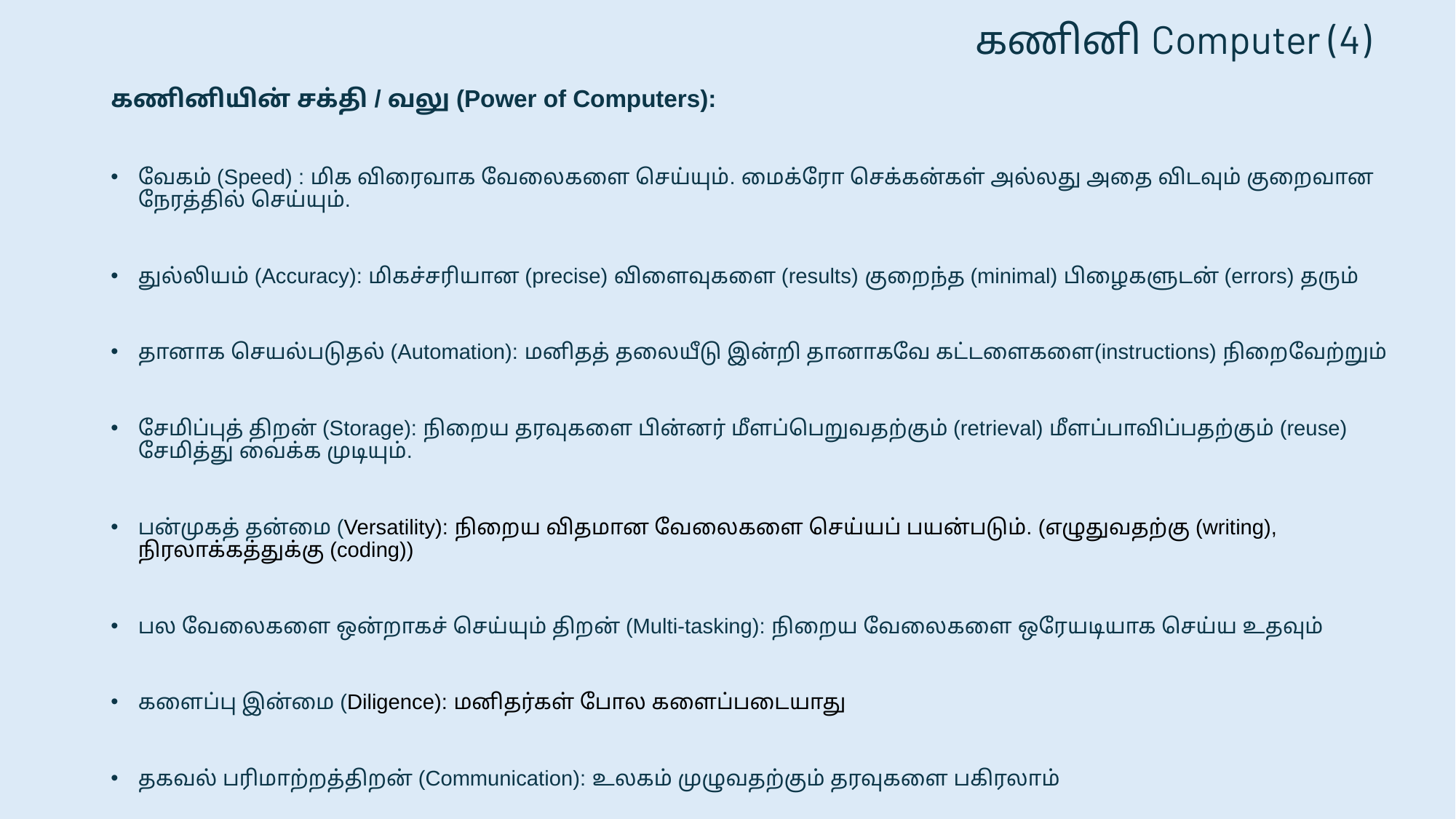

# கணினி Computer (4)
கணினியின் சக்தி / வலு (Power of Computers):

வேகம் (Speed) : மிக விரைவாக வேலைகளை செய்யும். மைக்ரோ செக்கன்கள் அல்லது அதை விடவும் குறைவான நேரத்தில் செய்யும்.

துல்லியம் (Accuracy): மிகச்சரியான (precise) விளைவுகளை (results) குறைந்த (minimal) பிழைகளுடன் (errors) தரும்

தானாக செயல்படுதல் (Automation): மனிதத் தலையீடு இன்றி தானாகவே கட்டளைகளை(instructions) நிறைவேற்றும்

சேமிப்புத் திறன் (Storage): நிறைய தரவுகளை பின்னர் மீளப்பெறுவதற்கும் (retrieval) மீளப்பாவிப்பதற்கும் (reuse) சேமித்து வைக்க முடியும்.

பன்முகத் தன்மை (Versatility): நிறைய விதமான வேலைகளை செய்யப் பயன்படும். (எழுதுவதற்கு (writing), நிரலாக்கத்துக்கு (coding))

பல வேலைகளை ஒன்றாகச் செய்யும் திறன் (Multi-tasking): நிறைய வேலைகளை ஒரேயடியாக செய்ய உதவும்

களைப்பு இன்மை (Diligence): மனிதர்கள் போல களைப்படையாது

தகவல் பரிமாற்றத்திறன் (Communication): உலகம் முழுவதற்கும் தரவுகளை பகிரலாம்

வரையறைக்குட்பட்டு முடிவெடுக்கும் திறன்: விதிமுறைகள் (rules), தர்க்கத்துக்கு(logic) உட்பட்டு முடிவுகளை எடுக்கக் கூடியது (decision making)